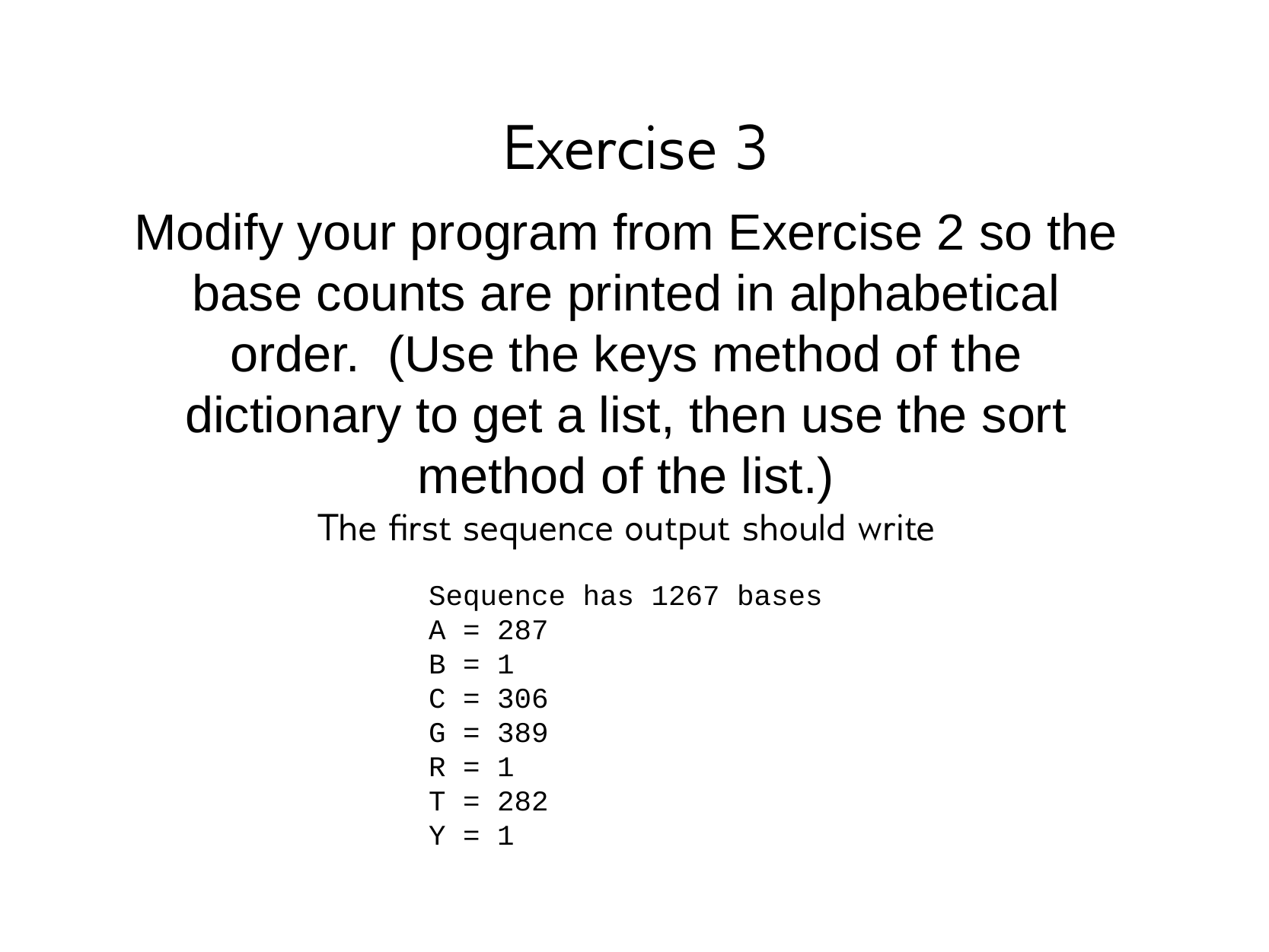

# Exercise 3
Modify your program from Exercise 2 so the base counts are printed in alphabetical order.  (Use the keys method of the dictionary to get a list, then use the sort method of the list.)
The first sequence output should write
Sequence has 1267 bases
A = 287
B = 1
C = 306
G = 389
R = 1
T = 282
Y = 1